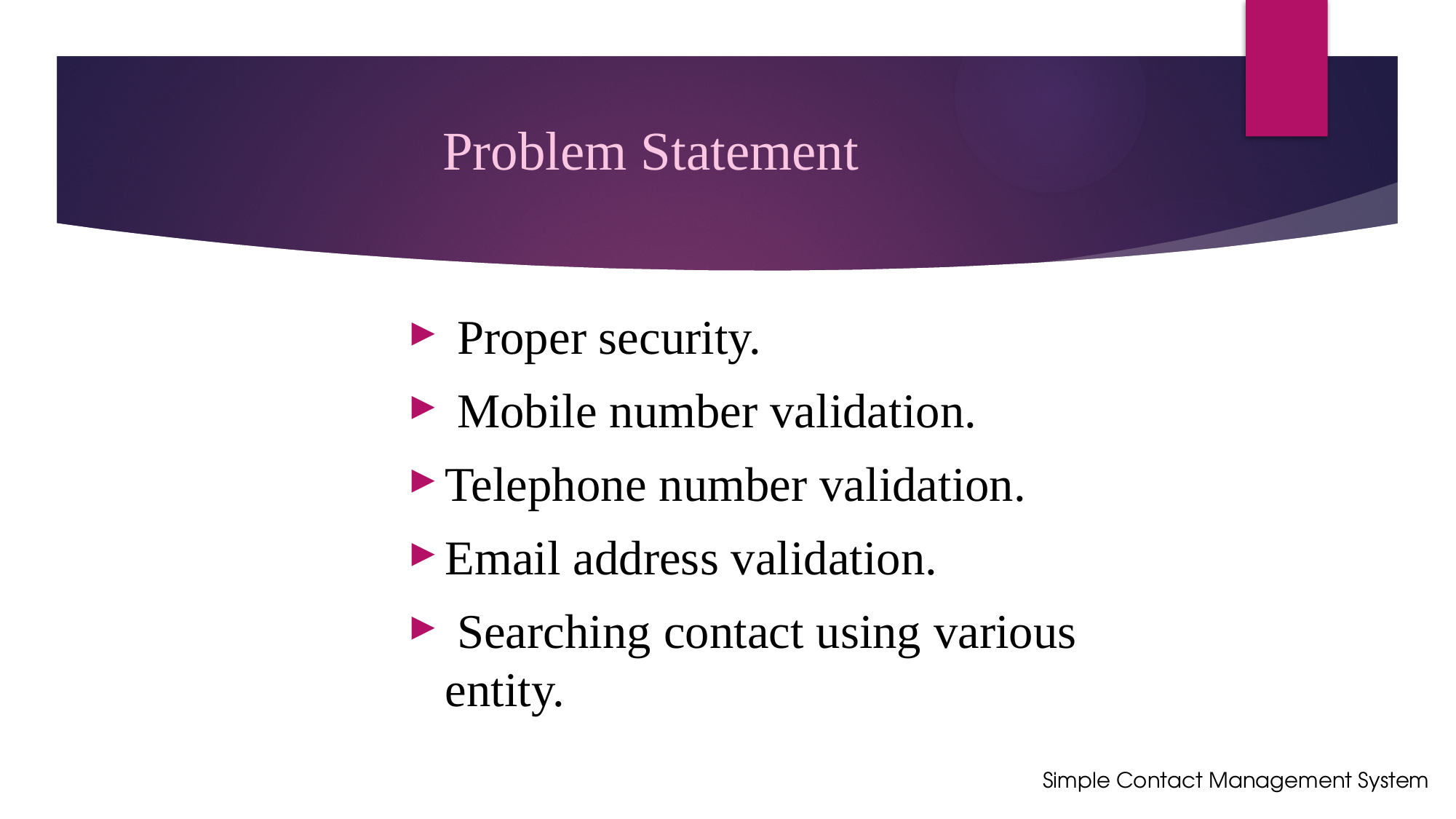

# Problem Statement
 Proper security.
 Mobile number validation.
Telephone number validation.
Email address validation.
 Searching contact using various entity.
Simple Contact Management System